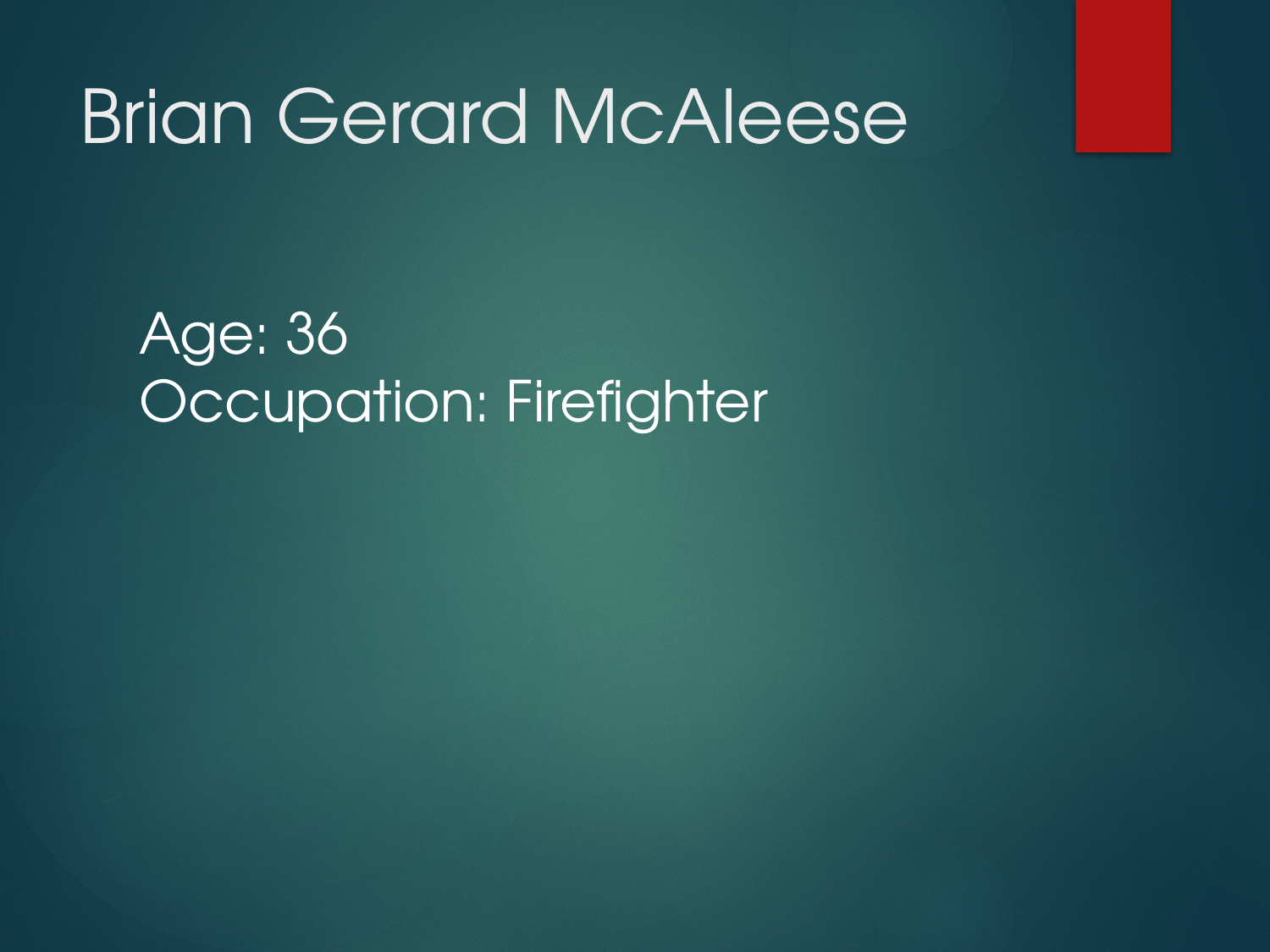

# Brian Gerard McAleese

Age: 36
Occupation: Firefighter